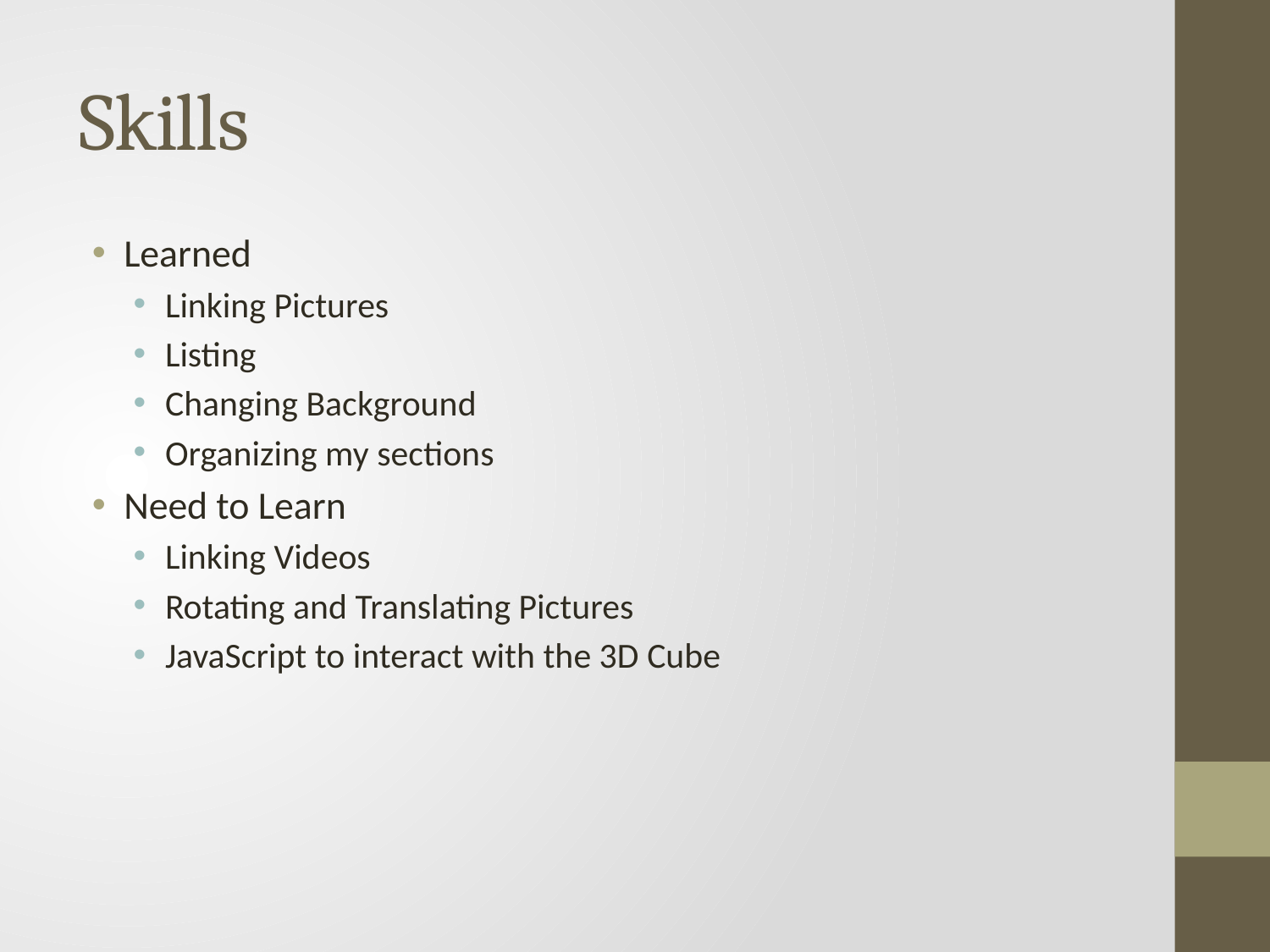

# Skills
Learned
Linking Pictures
Listing
Changing Background
Organizing my sections
Need to Learn
Linking Videos
Rotating and Translating Pictures
JavaScript to interact with the 3D Cube